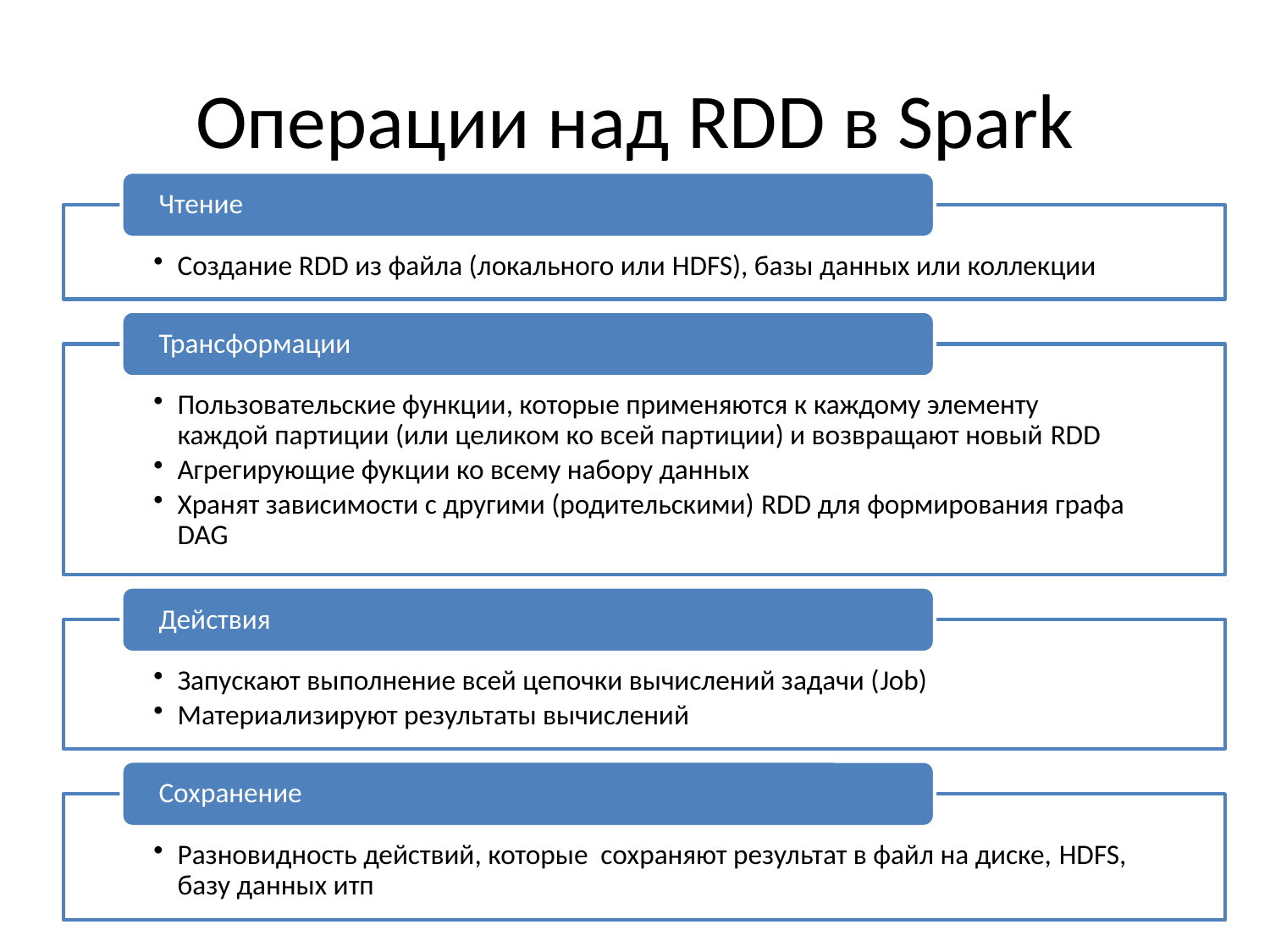

# Операции над RDD в Spark
Создание RDD из файла (локального или HDFS), базы данных или коллекции
Чтение
Пользовательские функции, которые применяются к каждому элементу каждой партиции (или целиком ко всей партиции) и возвращают новый RDD
Агрегирующие фукции ко всему набору данных
Хранят зависимости с другими (родительскими) RDD для формирования графа DAG
Трансформации
Запускают выполнение всей цепочки вычислений задачи (Job)
Материализируют результаты вычислений
Действия
Разновидность действий, которые  сохраняют результат в файл на диске, HDFS, базу данных итп
Сохранение